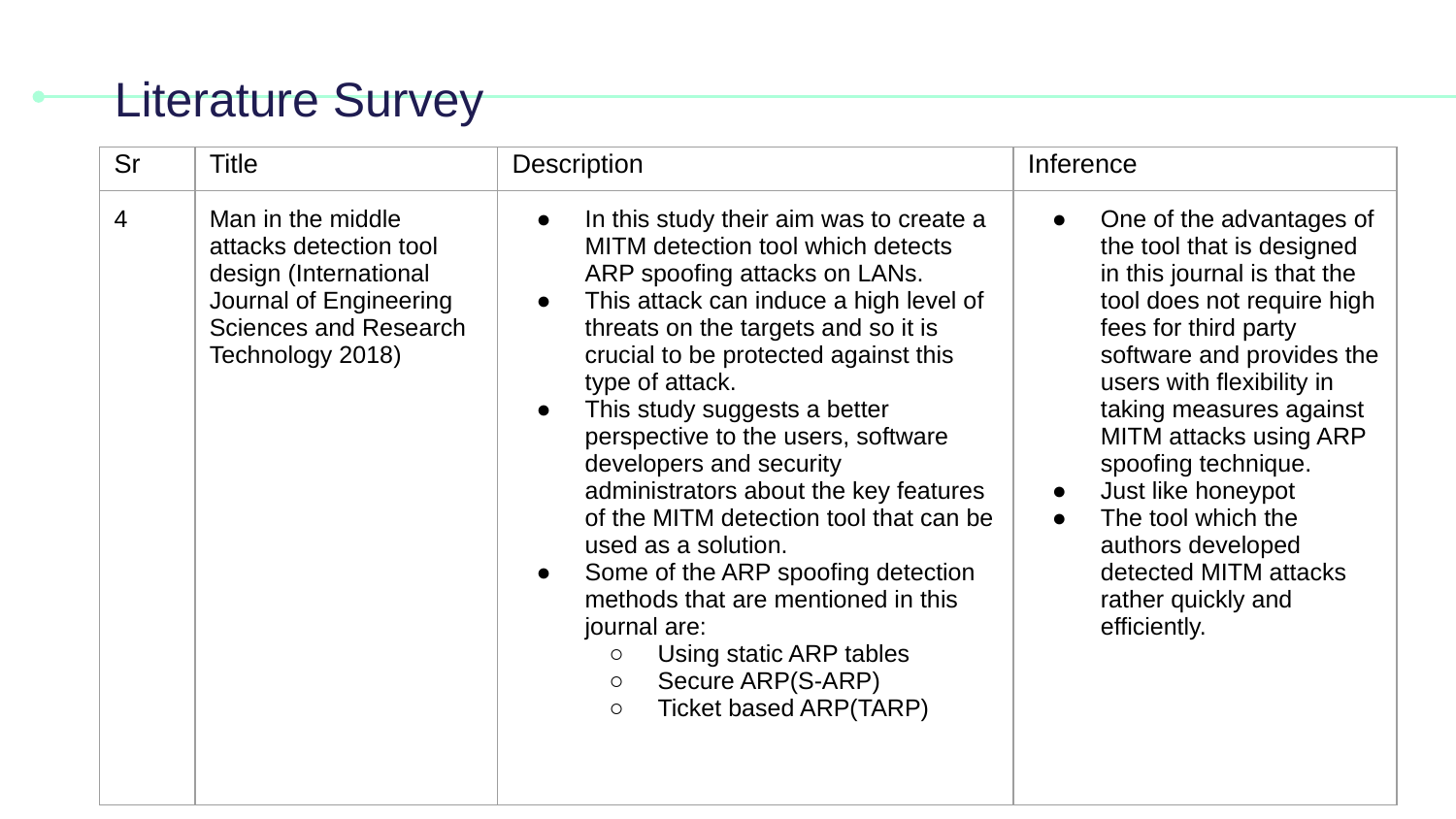

# Literature Survey
| Sr | Title | Description | Inference |
| --- | --- | --- | --- |
| 4 | Man in the middle attacks detection tool design (International Journal of Engineering Sciences and Research Technology 2018) | In this study their aim was to create a MITM detection tool which detects ARP spoofing attacks on LANs. This attack can induce a high level of threats on the targets and so it is crucial to be protected against this type of attack. This study suggests a better perspective to the users, software developers and security administrators about the key features of the MITM detection tool that can be used as a solution. Some of the ARP spoofing detection methods that are mentioned in this journal are: Using static ARP tables Secure ARP(S-ARP) Ticket based ARP(TARP) | One of the advantages of the tool that is designed in this journal is that the tool does not require high fees for third party software and provides the users with flexibility in taking measures against MITM attacks using ARP spoofing technique. Just like honeypot The tool which the authors developed detected MITM attacks rather quickly and efficiently. |